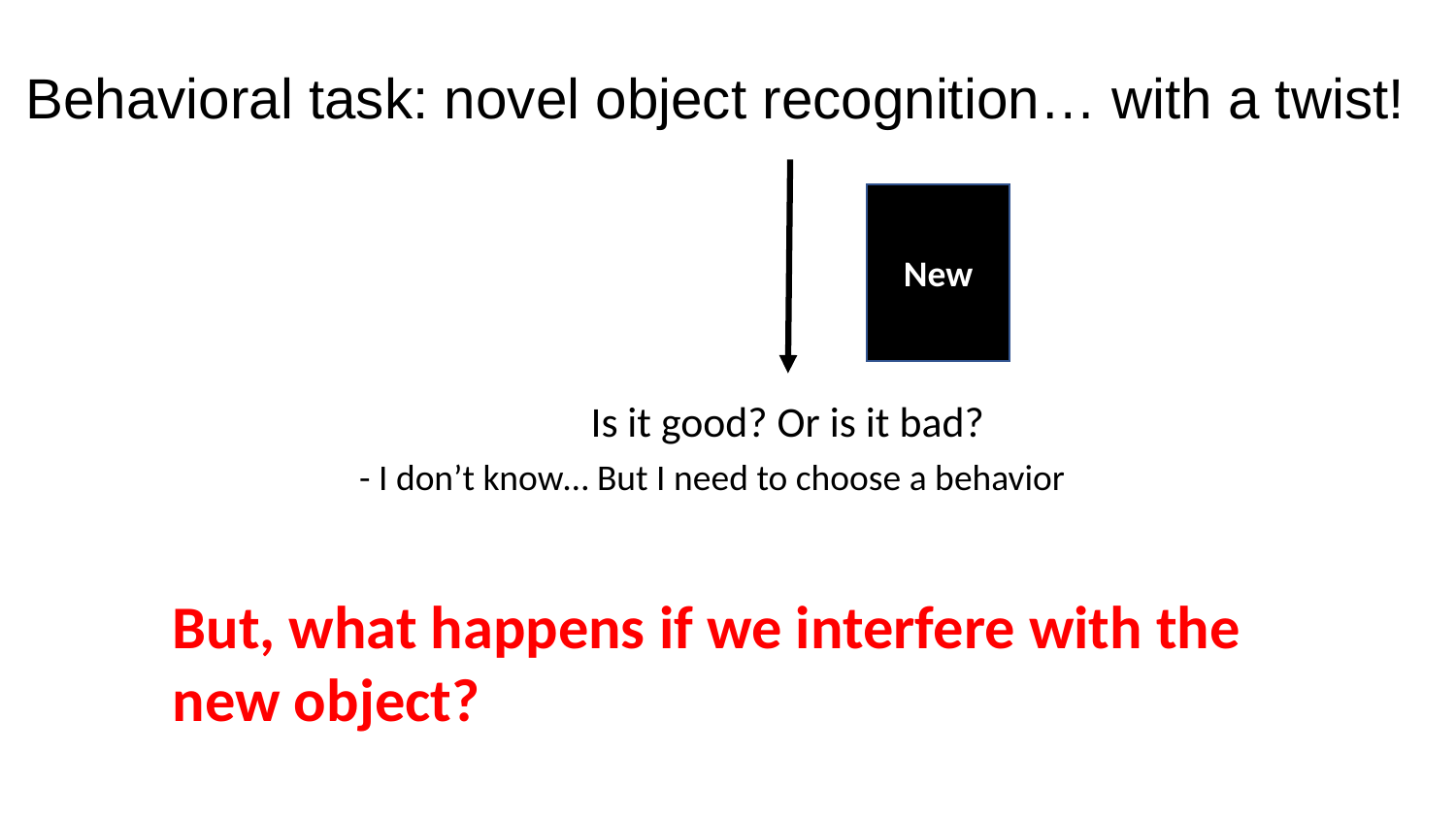

Behavioral task: novel object recognition… with a twist!
New
Is it good? Or is it bad?

- I don’t know… But I need to choose a behavior
But, what happens if we interfere with the new object?